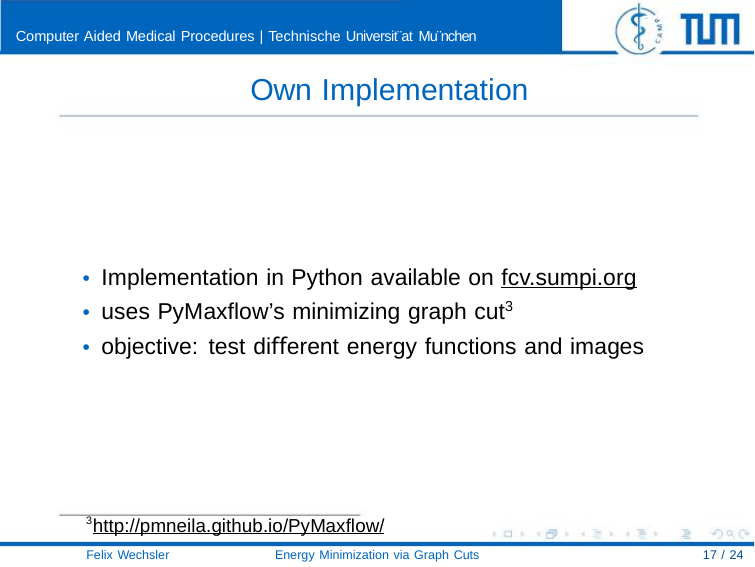

Computer Aided Medical Procedures | Technische Universit¨at Mu¨nchen
Own Implementation
• Implementation in Python available on fcv.sumpi.org
• uses PyMaxflow’s minimizing graph cut3
• objective: test diﬀerent energy functions and images
3http://pmneila.github.io/PyMaxflow/
Felix Wechsler
Energy Minimization via Graph Cuts
17 / 24